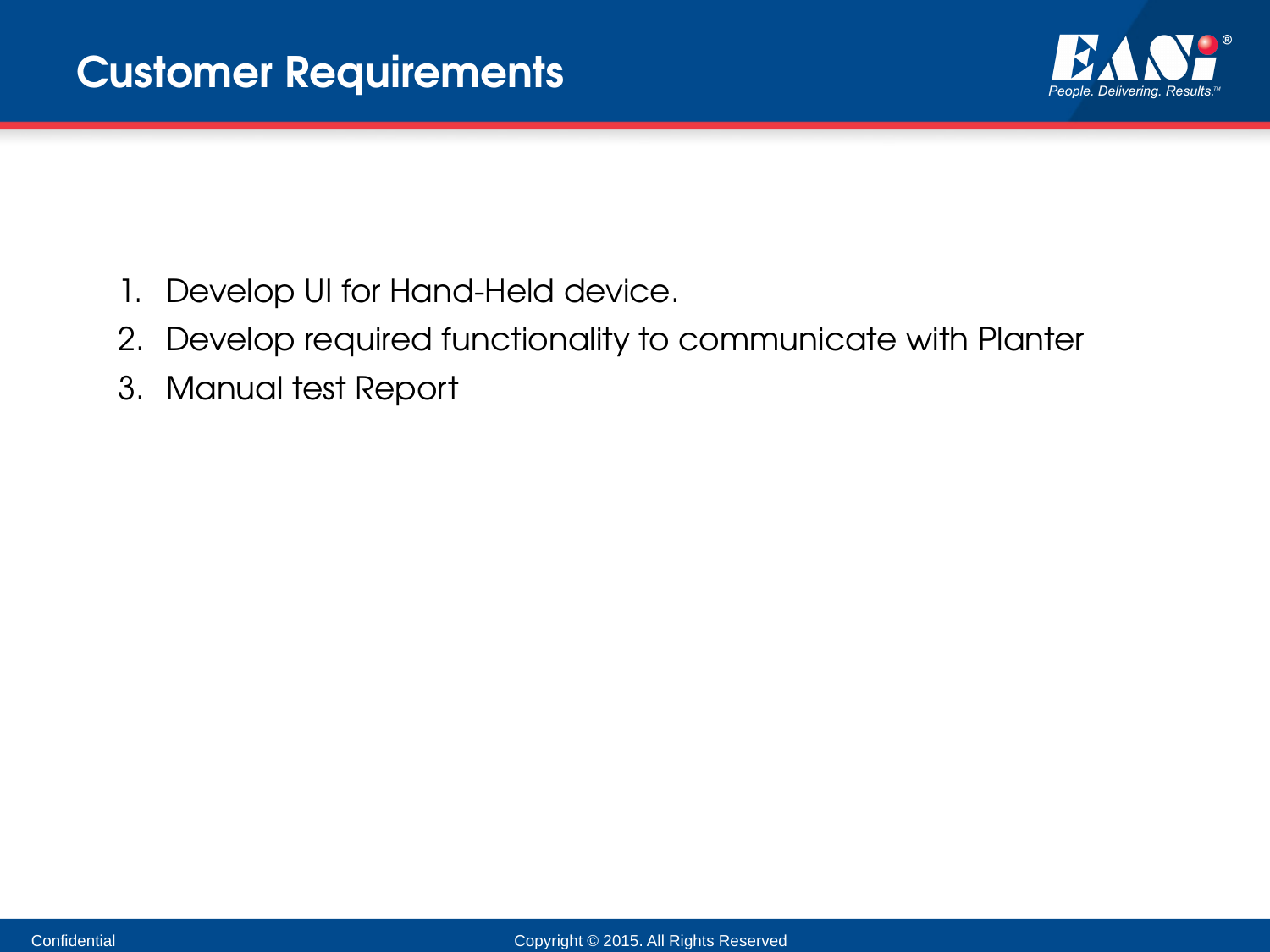

# Customer Requirements
Develop UI for Hand-Held device.
Develop required functionality to communicate with Planter
Manual test Report